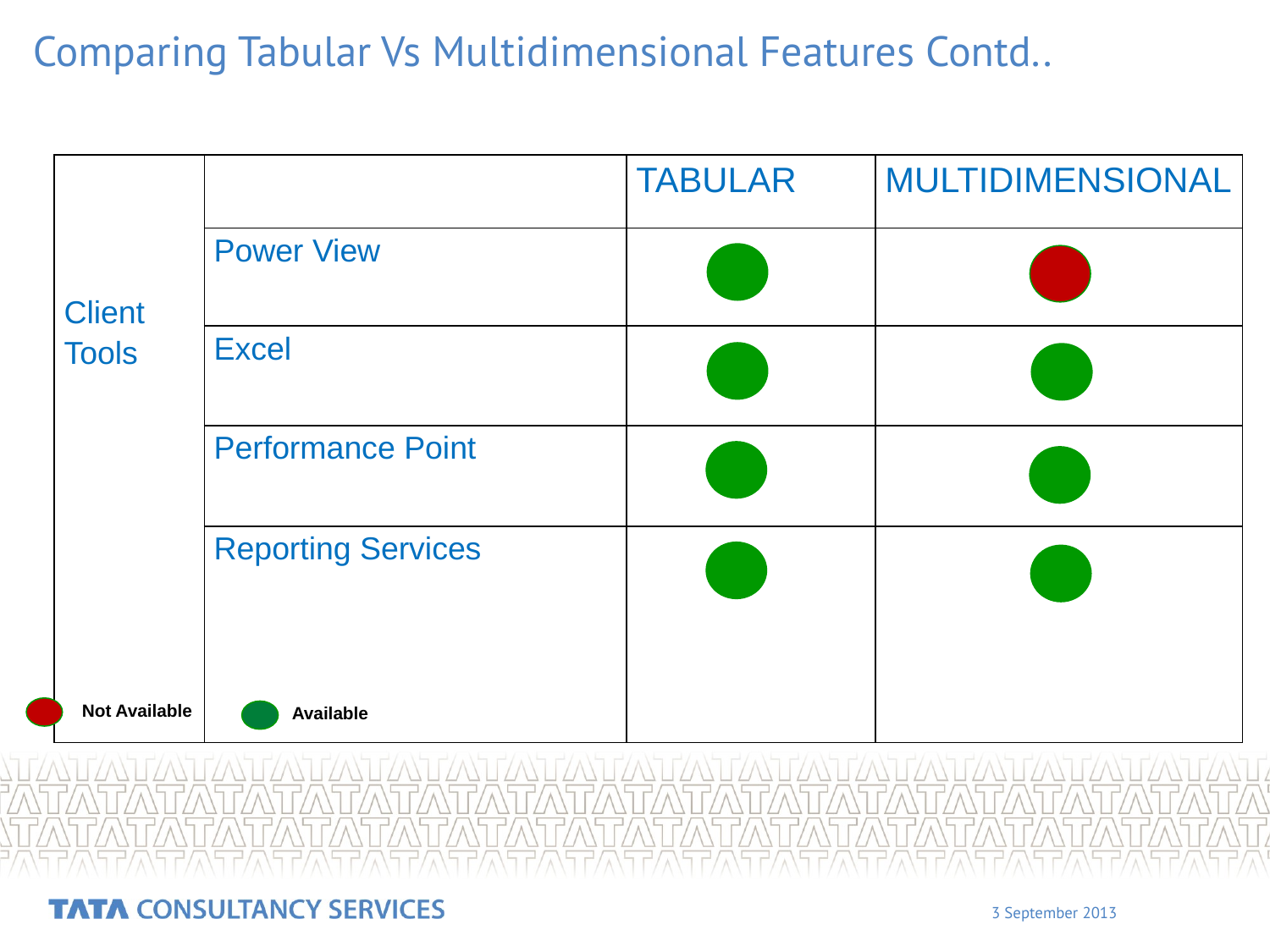

Comparing Tabular Vs Multidimensional Features Contd..
| Client Tools |  | TABULAR | MULTIDIMENSIONAL |
| --- | --- | --- | --- |
|  | Power View |  |  |
|  | Excel |  |  |
|  | Performance Point |  |  |
|  | Reporting Services |  |  |

Not Available
Available